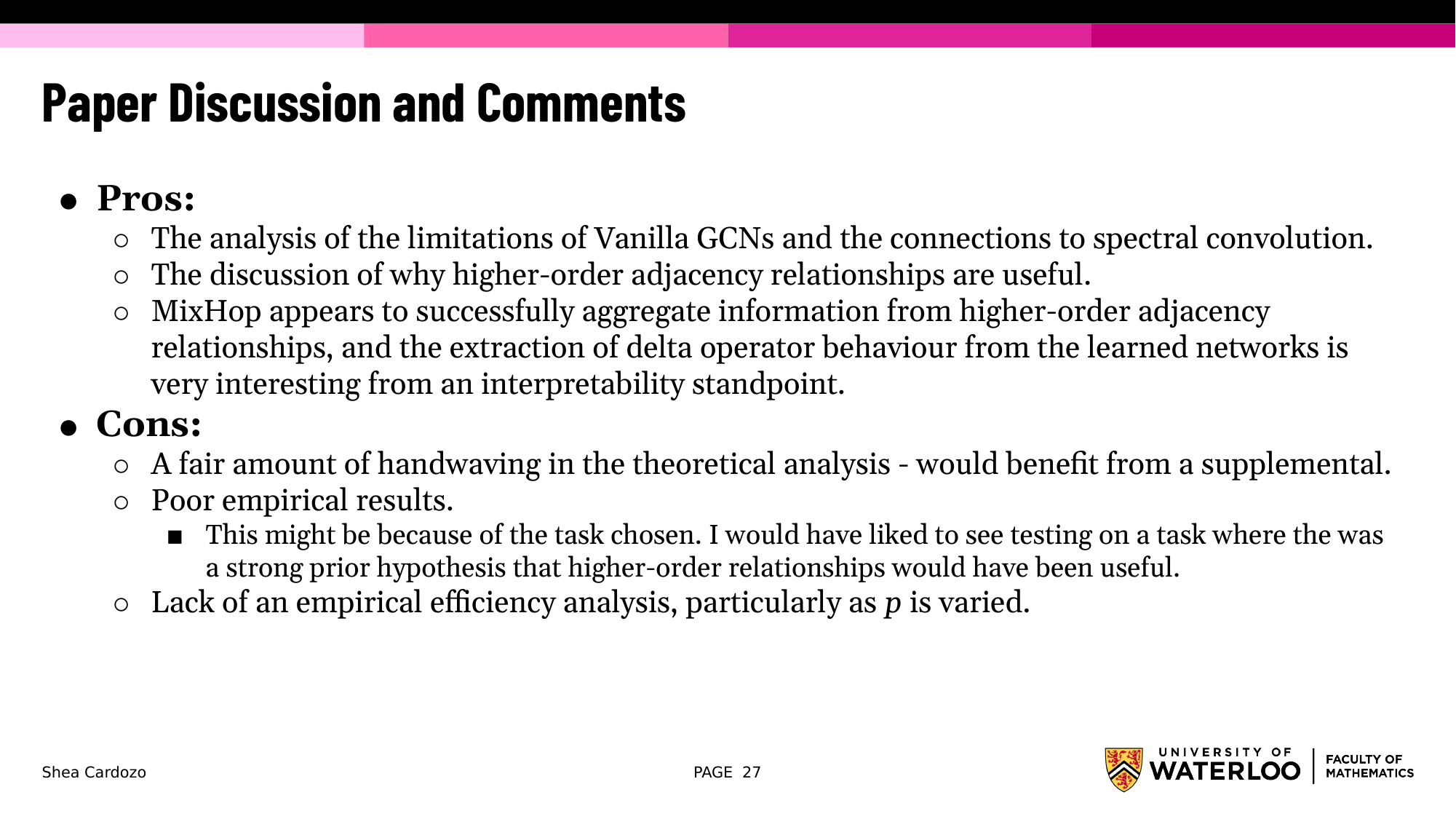

# Paper Discussion and Comments
Pros:
The analysis of the limitations of Vanilla GCNs and the connections to spectral convolution.
The discussion of why higher-order adjacency relationships are useful.
MixHop appears to successfully aggregate information from higher-order adjacency relationships, and the extraction of delta operator behaviour from the learned networks is very interesting from an interpretability standpoint.
Cons:
A fair amount of handwaving in the theoretical analysis - would benefit from a supplemental.
Poor empirical results.
This might be because of the task chosen. I would have liked to see testing on a task where the was a strong prior hypothesis that higher-order relationships would have been useful.
Lack of an empirical efficiency analysis, particularly as p is varied.
Shea Cardozo
PAGE  27